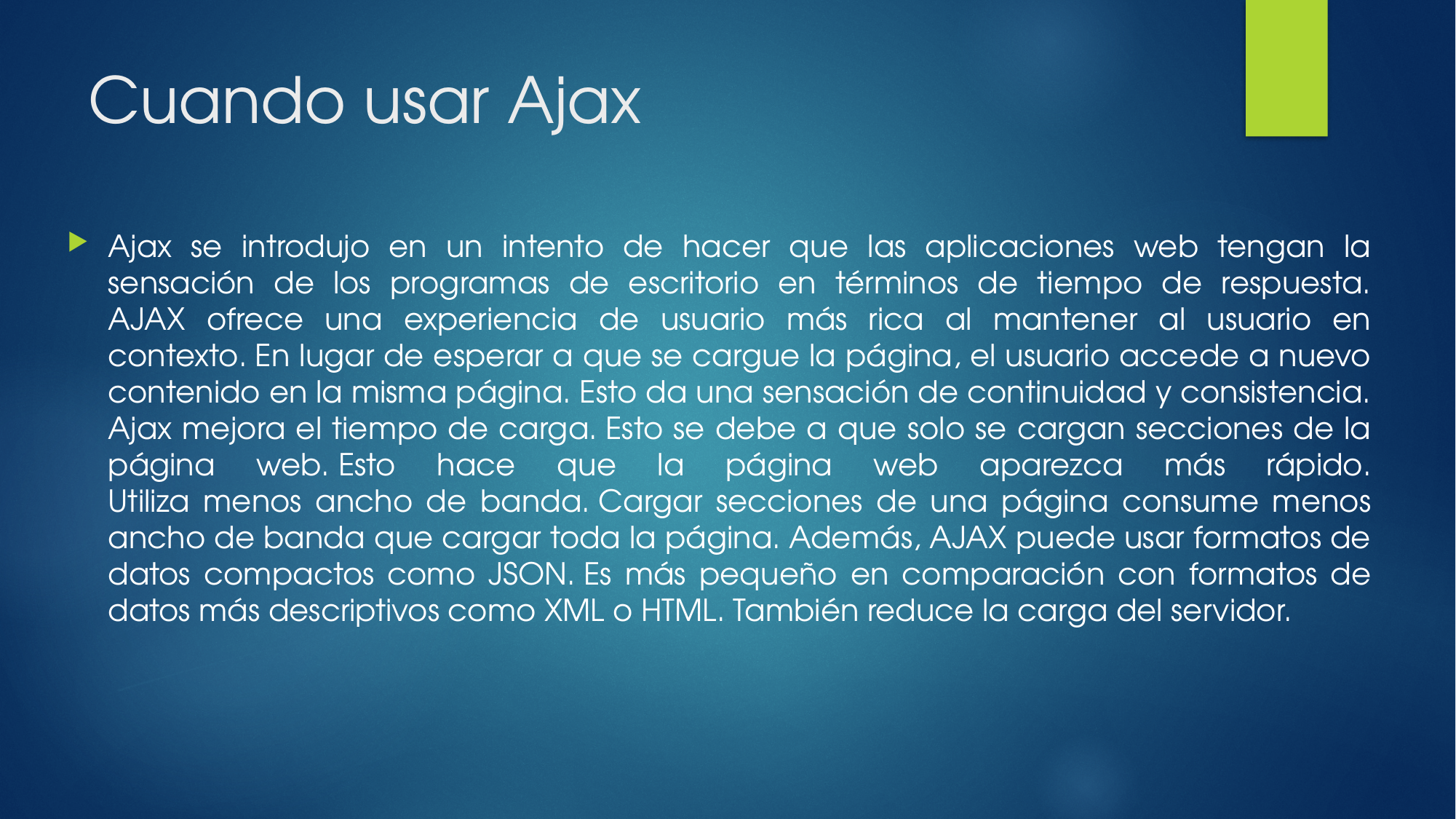

# Cuando usar Ajax
Ajax se introdujo en un intento de hacer que las aplicaciones web tengan la sensación de los programas de escritorio en términos de tiempo de respuesta.
AJAX ofrece una experiencia de usuario más rica al mantener al usuario en contexto. En lugar de esperar a que se cargue la página, el usuario accede a nuevo contenido en la misma página. Esto da una sensación de continuidad y consistencia.
Ajax mejora el tiempo de carga. Esto se debe a que solo se cargan secciones de la página web. Esto hace que la página web aparezca más rápido.
Utiliza menos ancho de banda. Cargar secciones de una página consume menos ancho de banda que cargar toda la página. Además, AJAX puede usar formatos de datos compactos como JSON. Es más pequeño en comparación con formatos de datos más descriptivos como XML o HTML. También reduce la carga del servidor.